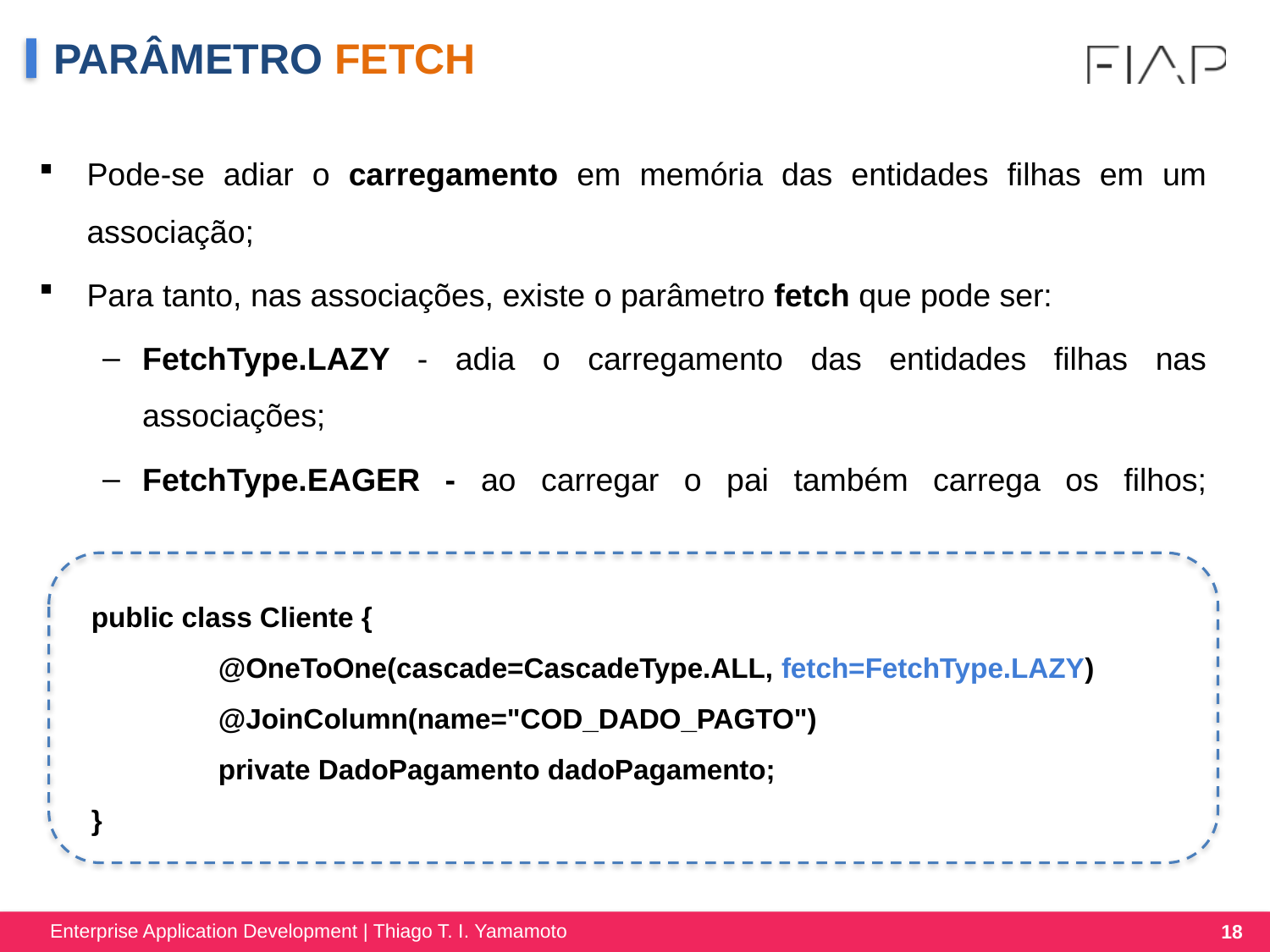

# PARÂMETRO FETCH
Pode-se adiar o carregamento em memória das entidades filhas em um associação;
Para tanto, nas associações, existe o parâmetro fetch que pode ser:
FetchType.LAZY - adia o carregamento das entidades filhas nas
associações;
FetchType.EAGER - ao carregar o pai também carrega os filhos;

public class Cliente {
	@OneToOne(cascade=CascadeType.ALL, fetch=FetchType.LAZY)
	@JoinColumn(name="COD_DADO_PAGTO")
	private DadoPagamento dadoPagamento;
}